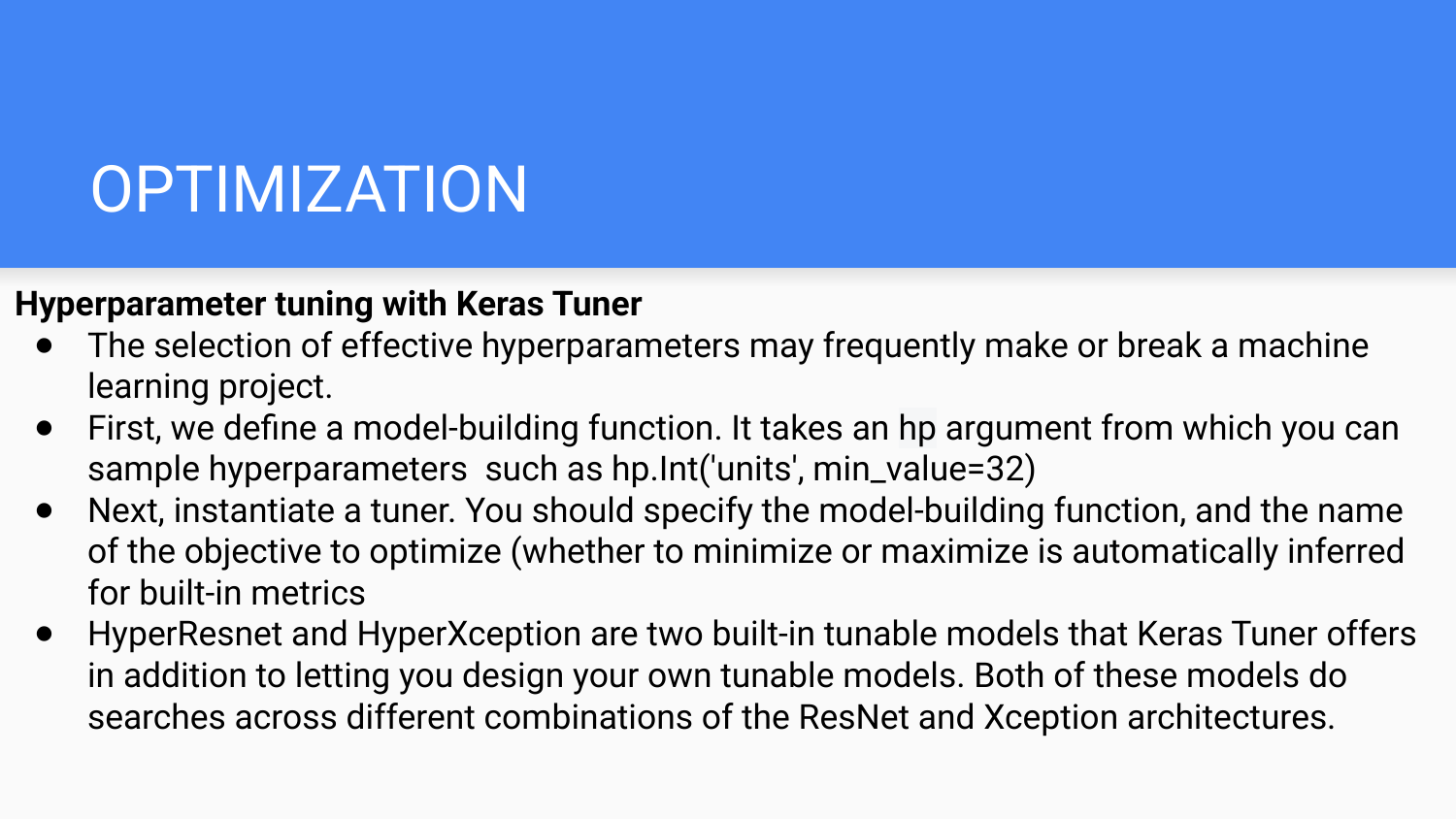

# OPTIMIZATION
Hyperparameter tuning with Keras Tuner
The selection of effective hyperparameters may frequently make or break a machine learning project.
First, we define a model-building function. It takes an hp argument from which you can sample hyperparameters  such as hp.Int('units', min_value=32)
Next, instantiate a tuner. You should specify the model-building function, and the name of the objective to optimize (whether to minimize or maximize is automatically inferred for built-in metrics
HyperResnet and HyperXception are two built-in tunable models that Keras Tuner offers in addition to letting you design your own tunable models. Both of these models do searches across different combinations of the ResNet and Xception architectures.